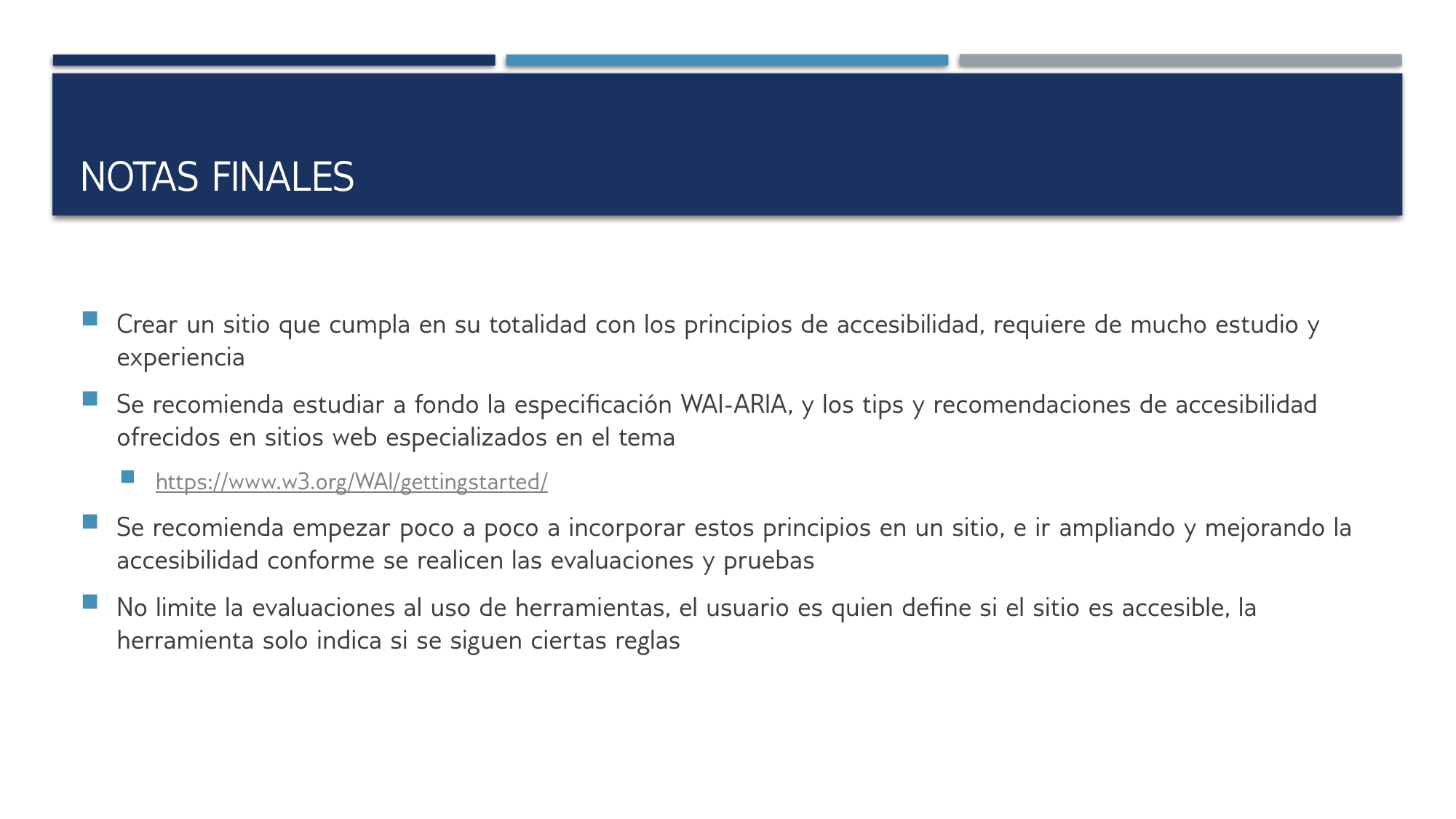

# Notas finales
Crear un sitio que cumpla en su totalidad con los principios de accesibilidad, requiere de mucho estudio y experiencia
Se recomienda estudiar a fondo la especificación WAI-ARIA, y los tips y recomendaciones de accesibilidad ofrecidos en sitios web especializados en el tema
https://www.w3.org/WAI/gettingstarted/
Se recomienda empezar poco a poco a incorporar estos principios en un sitio, e ir ampliando y mejorando la accesibilidad conforme se realicen las evaluaciones y pruebas
No limite la evaluaciones al uso de herramientas, el usuario es quien define si el sitio es accesible, la herramienta solo indica si se siguen ciertas reglas